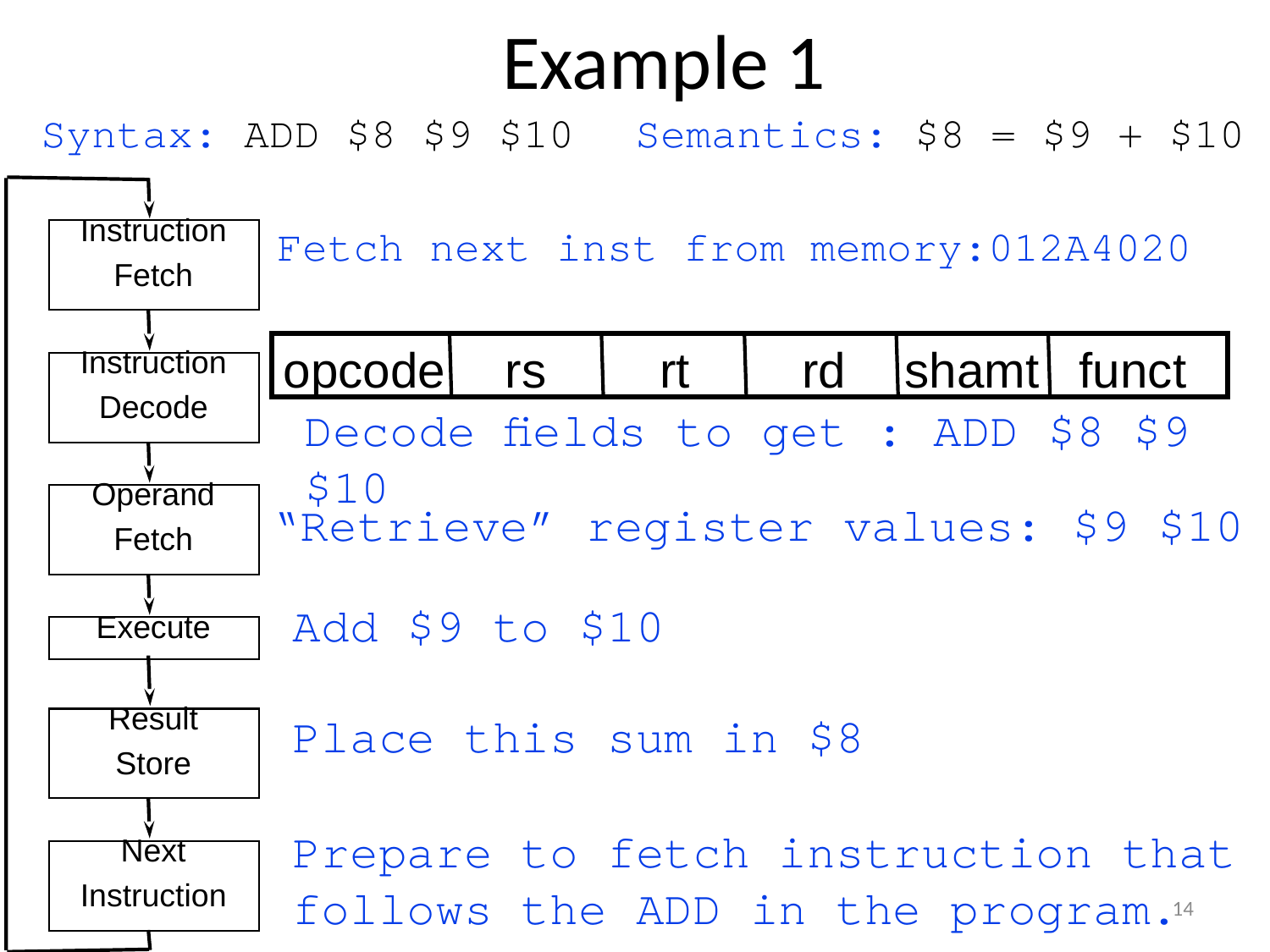

Example 1
Syntax: ADD $8 $9 $10
Semantics: $8 = $9 + $10

Instruction
Fetch

Instruction
Decode

Operand
Fetch

Execute

Result
Store

Next
Instruction

Fetch next inst from memory:012A4020

opcode
rs
rt
rd
shamt
funct

Decode fields to get : ADD $8 $9 $10
“Retrieve” register values: $9 $10
Add $9 to $10
Place this sum in $8
Prepare to fetch instruction that follows the ADD in the program.
14